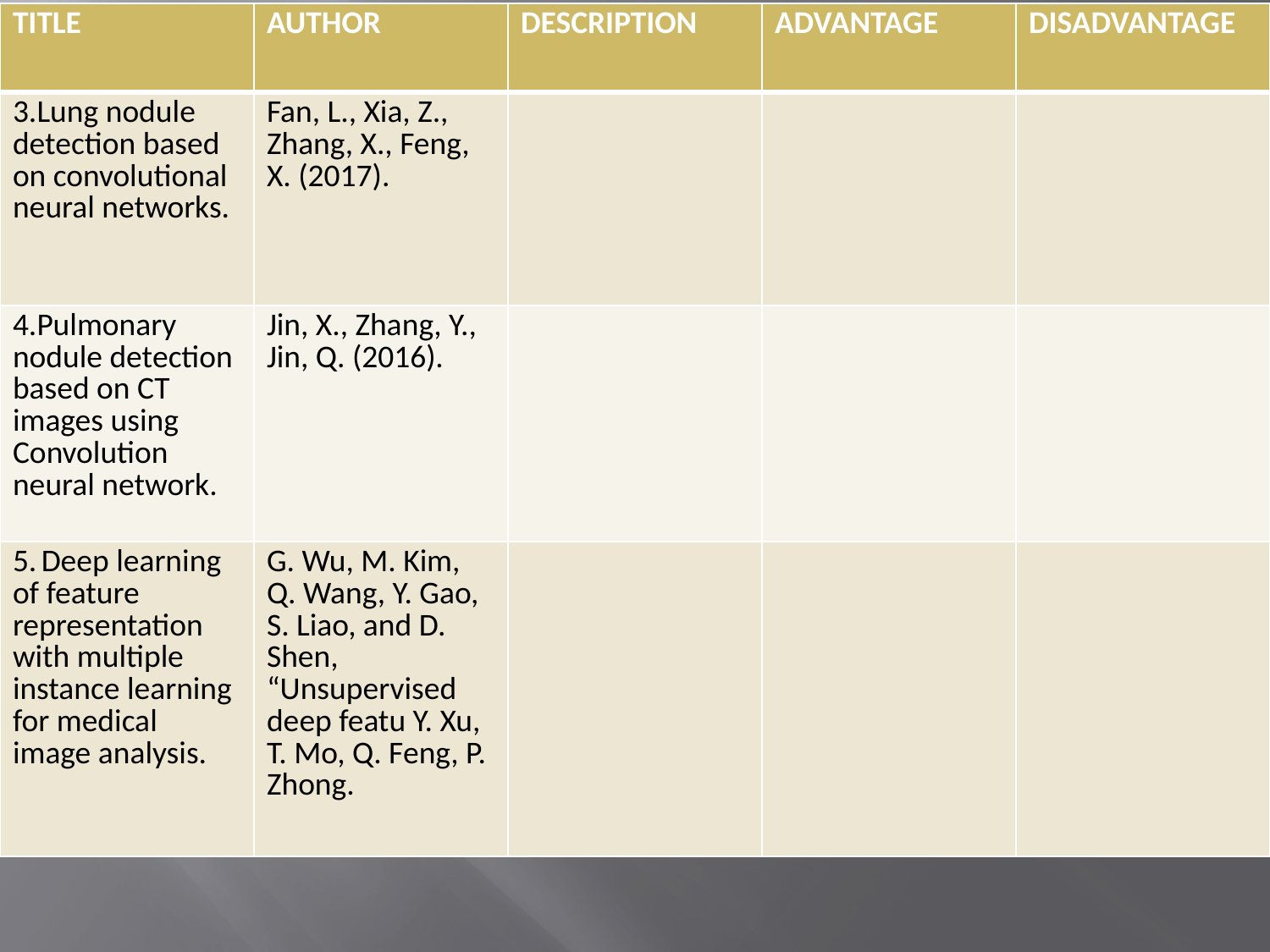

| TITLE | AUTHOR | DESCRIPTION | ADVANTAGE | DISADVANTAGE |
| --- | --- | --- | --- | --- |
| 3.Lung nodule detection based on convolutional neural networks. | Fan, L., Xia, Z., Zhang, X., Feng, X. (2017). |  |  |  |
| 4.Pulmonary nodule detection based on CT images using Convolution neural network. | Jin, X., Zhang, Y., Jin, Q. (2016). |  |  |  |
| 5. Deep learning of feature representation with multiple instance learning for medical image analysis. | G. Wu, M. Kim, Q. Wang, Y. Gao, S. Liao, and D. Shen, “Unsupervised deep featu Y. Xu, T. Mo, Q. Feng, P. Zhong. |  |  |  |